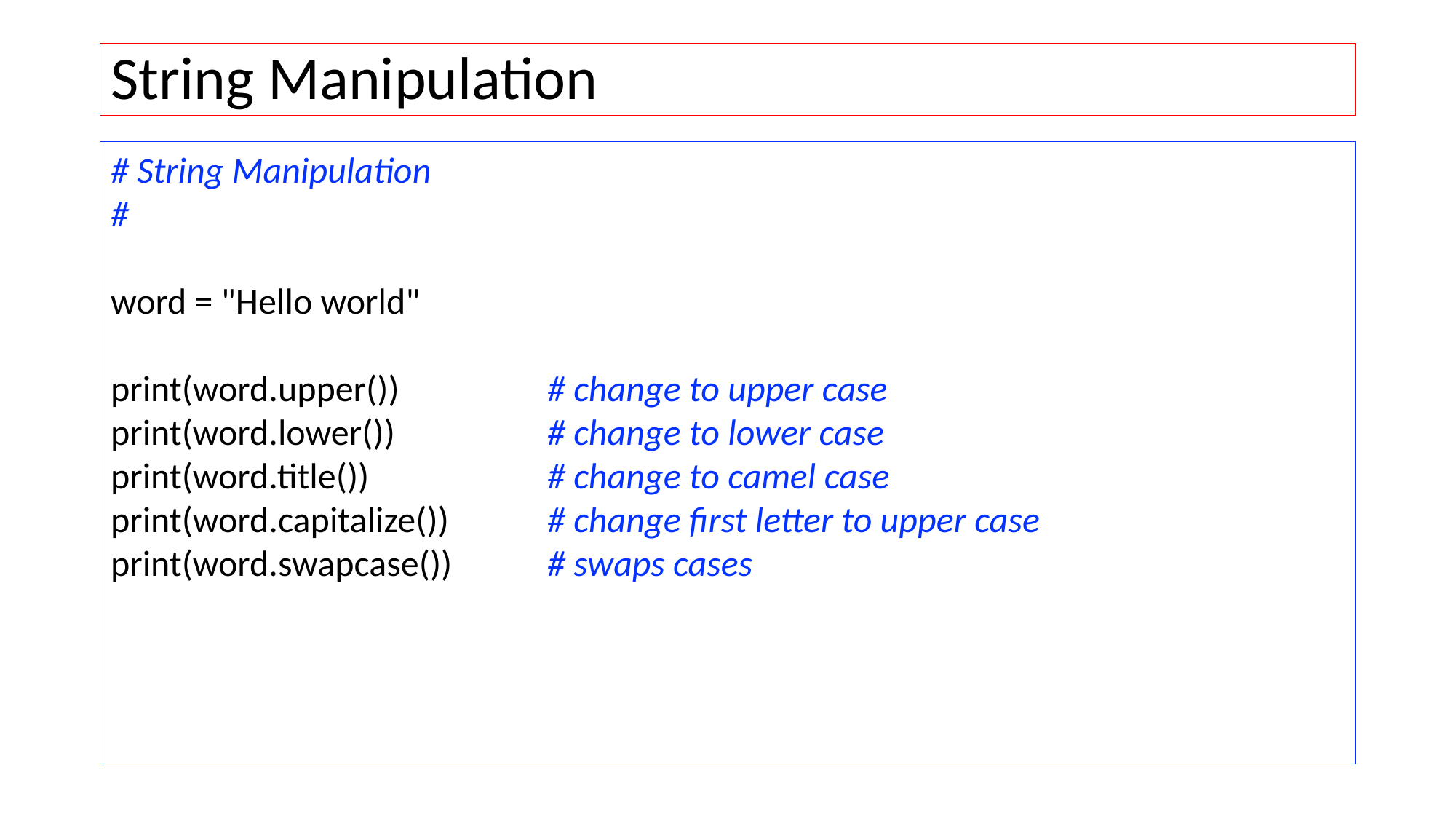

# String Manipulation
# String Manipulation # word = "Hello world" print(word.upper())        	# change to upper case print(word.lower())        	# change to lower case print(word.title())        		# change to camel case print(word.capitalize())   	# change first letter to upper case print(word.swapcase())     	# swaps cases